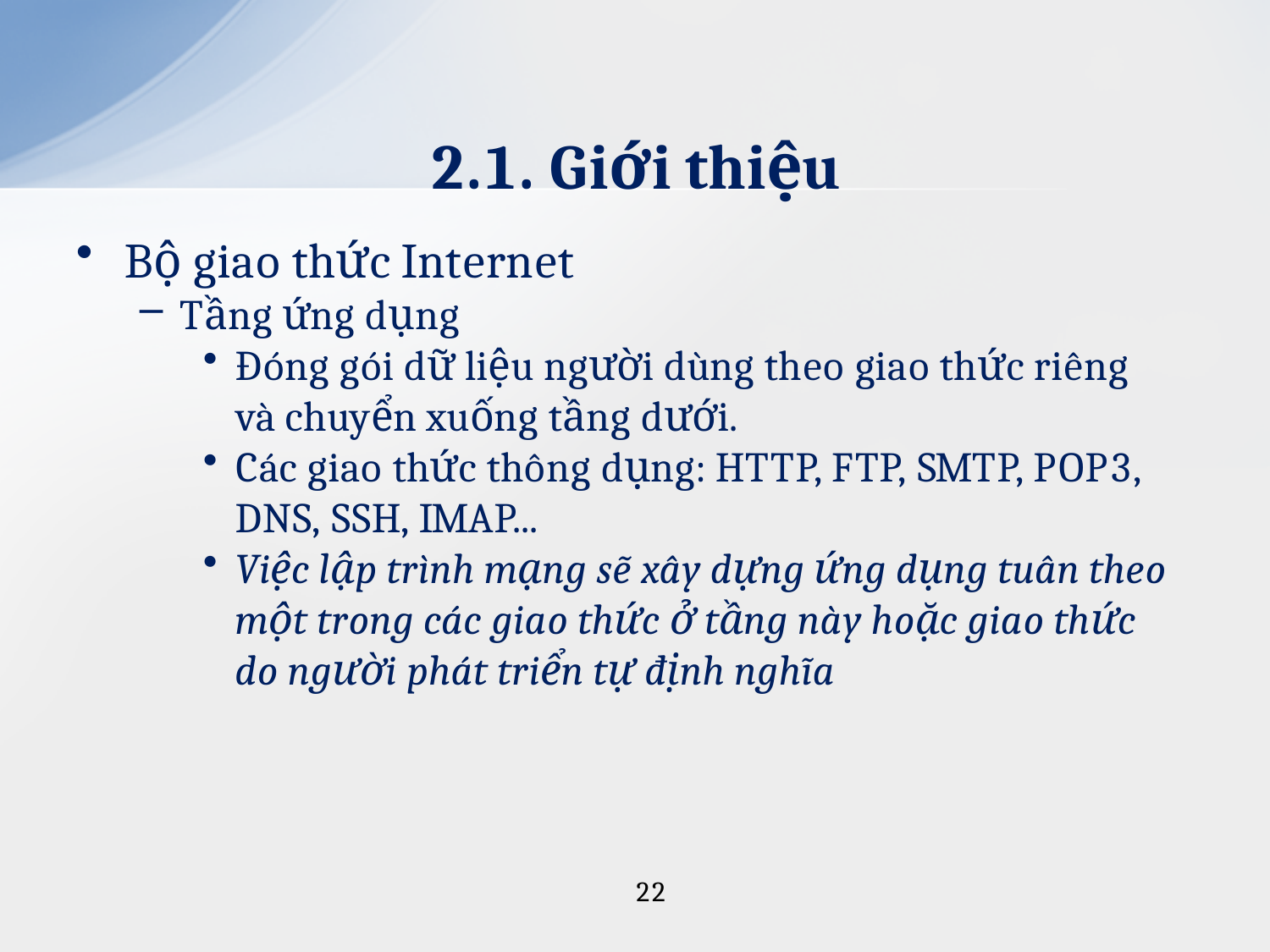

# 2.1. Giới thiệu
Bộ giao thức Internet
Tầng ứng dụng
Đóng gói dữ liệu người dùng theo giao thức riêng và chuyển xuống tầng dưới.
Các giao thức thông dụng: HTTP, FTP, SMTP, POP3, DNS, SSH, IMAP...
Việc lập trình mạng sẽ xây dựng ứng dụng tuân theo một trong các giao thức ở tầng này hoặc giao thức do người phát triển tự định nghĩa
22